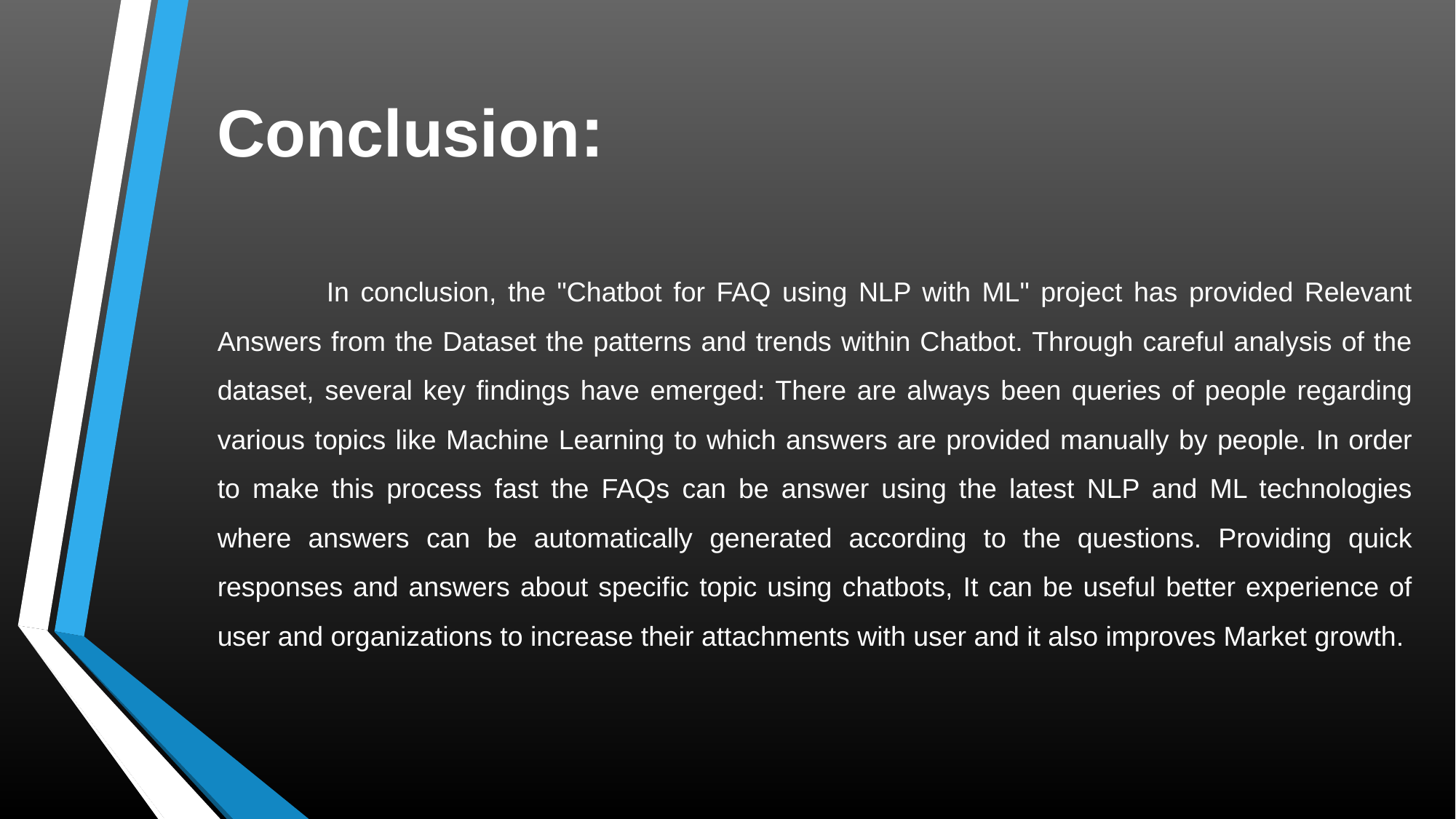

Conclusion:

	In conclusion, the "Chatbot for FAQ using NLP with ML" project has provided Relevant Answers from the Dataset the patterns and trends within Chatbot. Through careful analysis of the dataset, several key findings have emerged: There are always been queries of people regarding various topics like Machine Learning to which answers are provided manually by people. In order to make this process fast the FAQs can be answer using the latest NLP and ML technologies where answers can be automatically generated according to the questions. Providing quick responses and answers about specific topic using chatbots, It can be useful better experience of user and organizations to increase their attachments with user and it also improves Market growth.